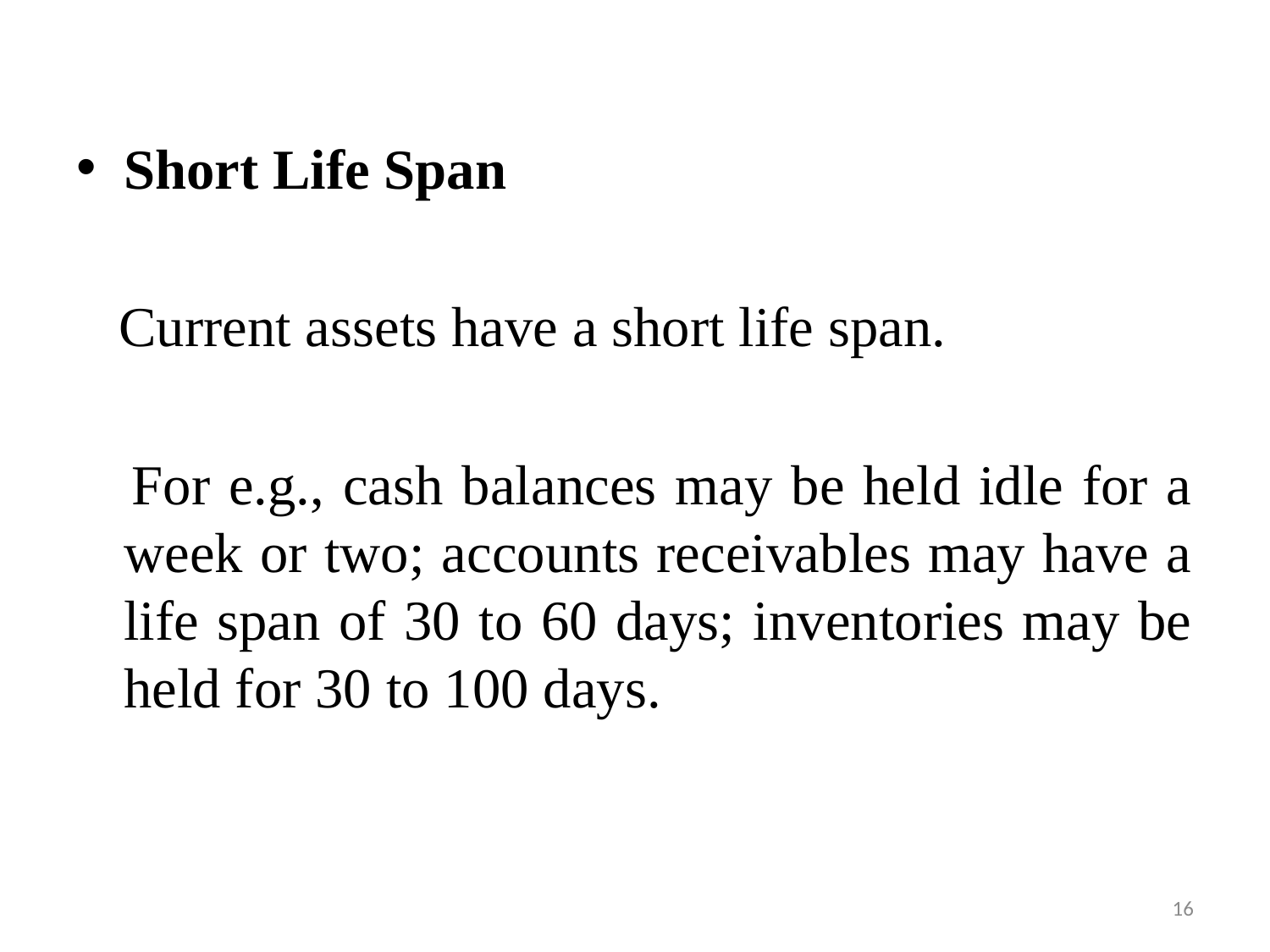

Short Life Span

   Current assets have a short life span.

   For e.g., cash balances may be held idle for a week or two; accounts receivables may have a life span of 30 to 60 days; inventories may be held for 30 to 100 days.
16